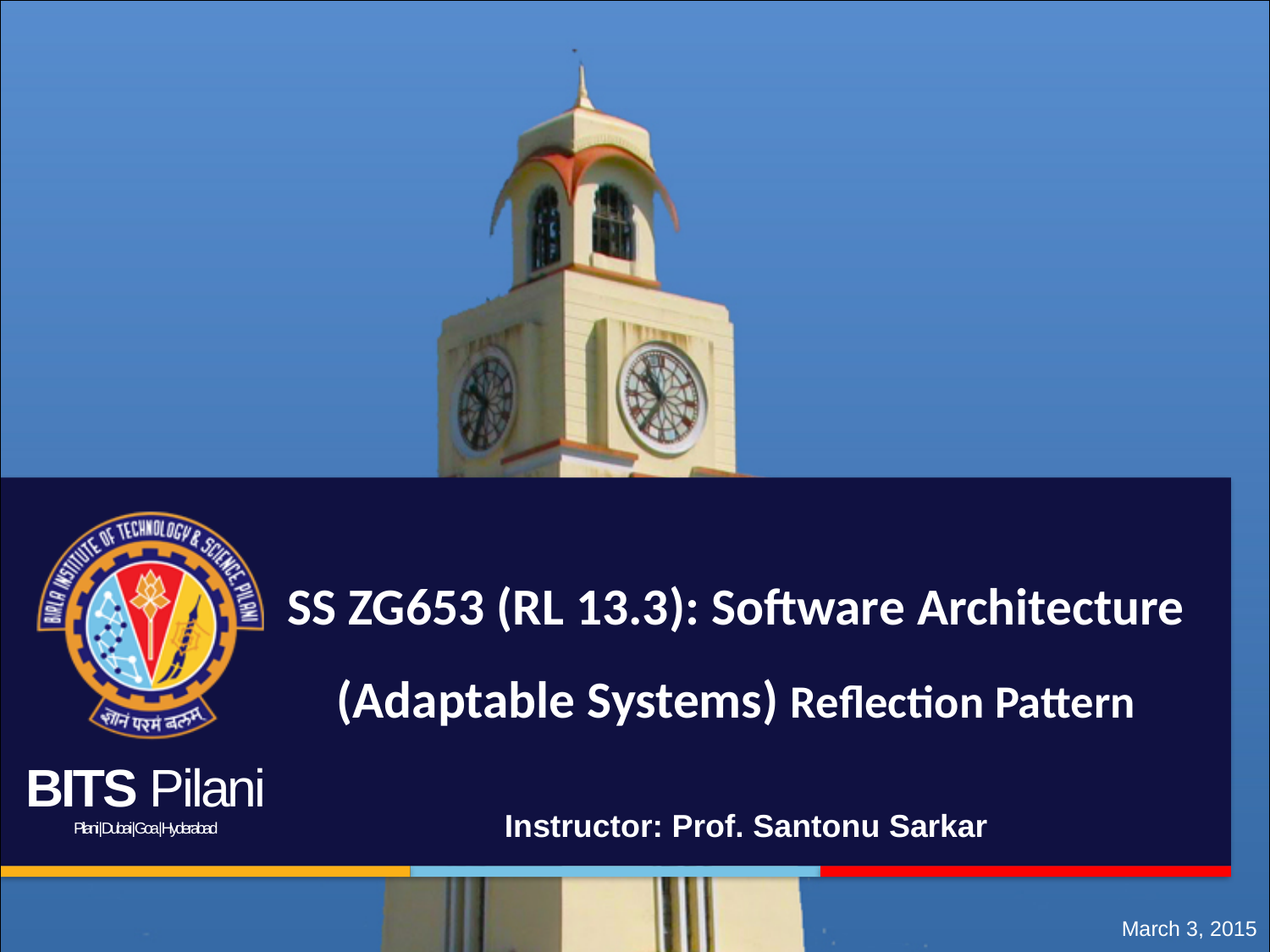

# SS ZG653 (RL 13.3): Software Architecture (Adaptable Systems) Reflection Pattern
Instructor: Prof. Santonu Sarkar
March 3, 2015